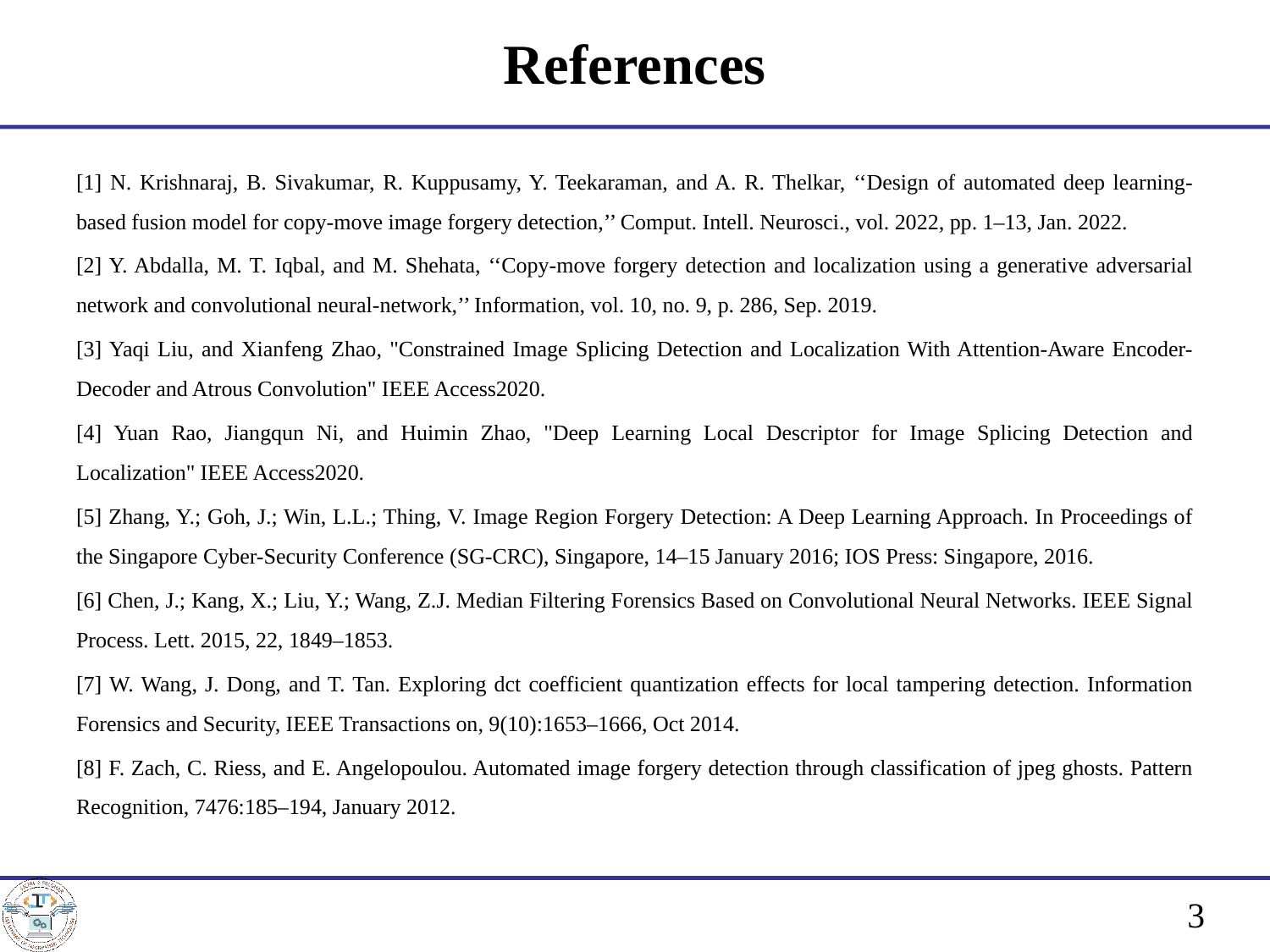

# References
[1] N. Krishnaraj, B. Sivakumar, R. Kuppusamy, Y. Teekaraman, and A. R. Thelkar, ‘‘Design of automated deep learning-based fusion model for copy-move image forgery detection,’’ Comput. Intell. Neurosci., vol. 2022, pp. 1–13, Jan. 2022.
[2] Y. Abdalla, M. T. Iqbal, and M. Shehata, ‘‘Copy-move forgery detection and localization using a generative adversarial network and convolutional neural-network,’’ Information, vol. 10, no. 9, p. 286, Sep. 2019.
[3] Yaqi Liu, and Xianfeng Zhao, "Constrained Image Splicing Detection and Localization With Attention-Aware Encoder-Decoder and Atrous Convolution" IEEE Access2020.
[4] Yuan Rao, Jiangqun Ni, and Huimin Zhao, "Deep Learning Local Descriptor for Image Splicing Detection and Localization" IEEE Access2020.
[5] Zhang, Y.; Goh, J.; Win, L.L.; Thing, V. Image Region Forgery Detection: A Deep Learning Approach. In Proceedings of the Singapore Cyber-Security Conference (SG-CRC), Singapore, 14–15 January 2016; IOS Press: Singapore, 2016.
[6] Chen, J.; Kang, X.; Liu, Y.; Wang, Z.J. Median Filtering Forensics Based on Convolutional Neural Networks. IEEE Signal Process. Lett. 2015, 22, 1849–1853.
[7] W. Wang, J. Dong, and T. Tan. Exploring dct coefficient quantization effects for local tampering detection. Information Forensics and Security, IEEE Transactions on, 9(10):1653–1666, Oct 2014.
[8] F. Zach, C. Riess, and E. Angelopoulou. Automated image forgery detection through classification of jpeg ghosts. Pattern Recognition, 7476:185–194, January 2012.
3